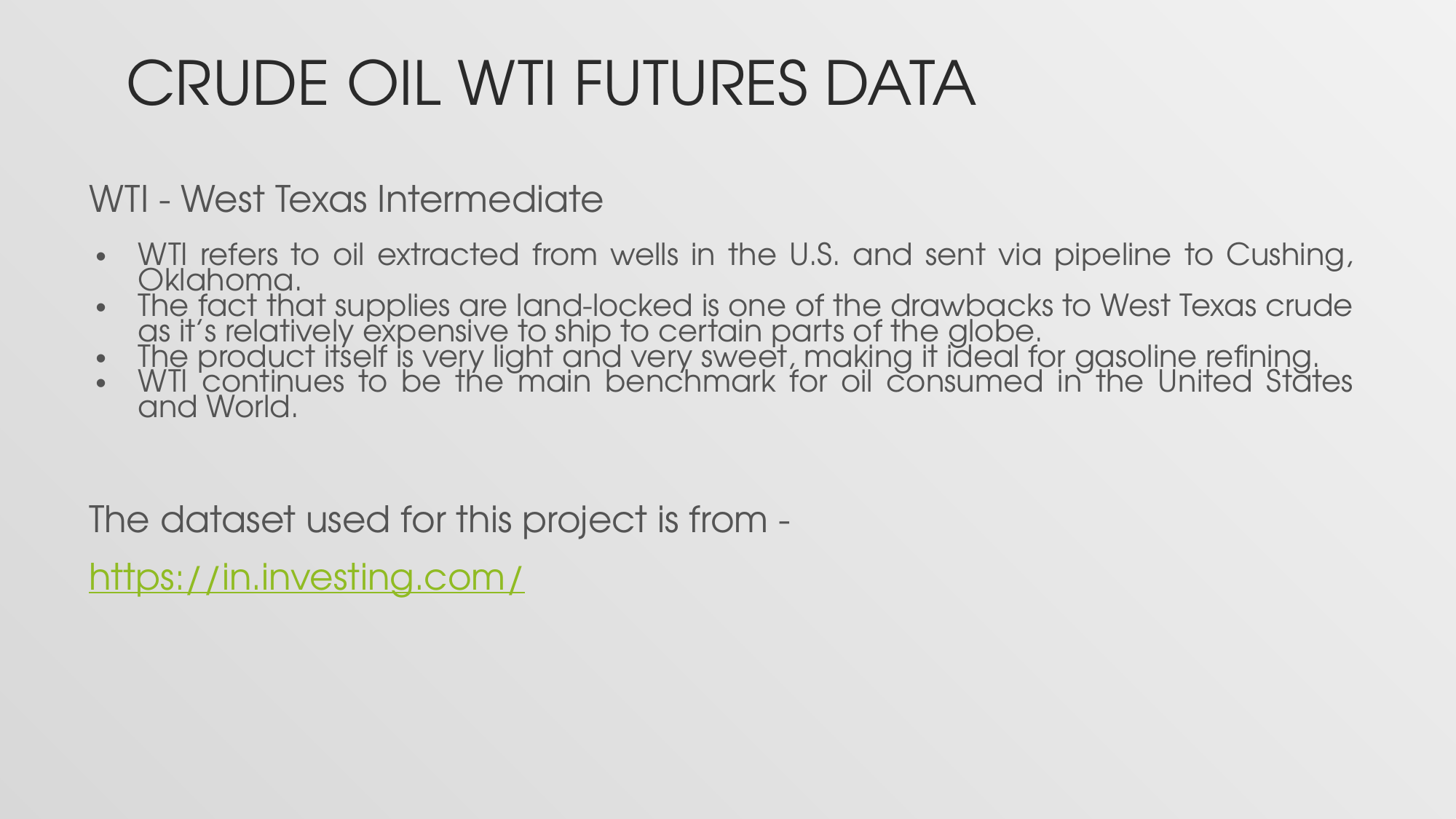

# CRUDE OIL WTI FUTURES DATA
WTI - West Texas Intermediate
WTI refers to oil extracted from wells in the U.S. and sent via pipeline to Cushing, Oklahoma.
The fact that supplies are land-locked is one of the drawbacks to West Texas crude as it’s relatively expensive to ship to certain parts of the globe.
The product itself is very light and very sweet, making it ideal for gasoline refining.
WTI continues to be the main benchmark for oil consumed in the United States and World.

The dataset used for this project is from -
https://in.investing.com/